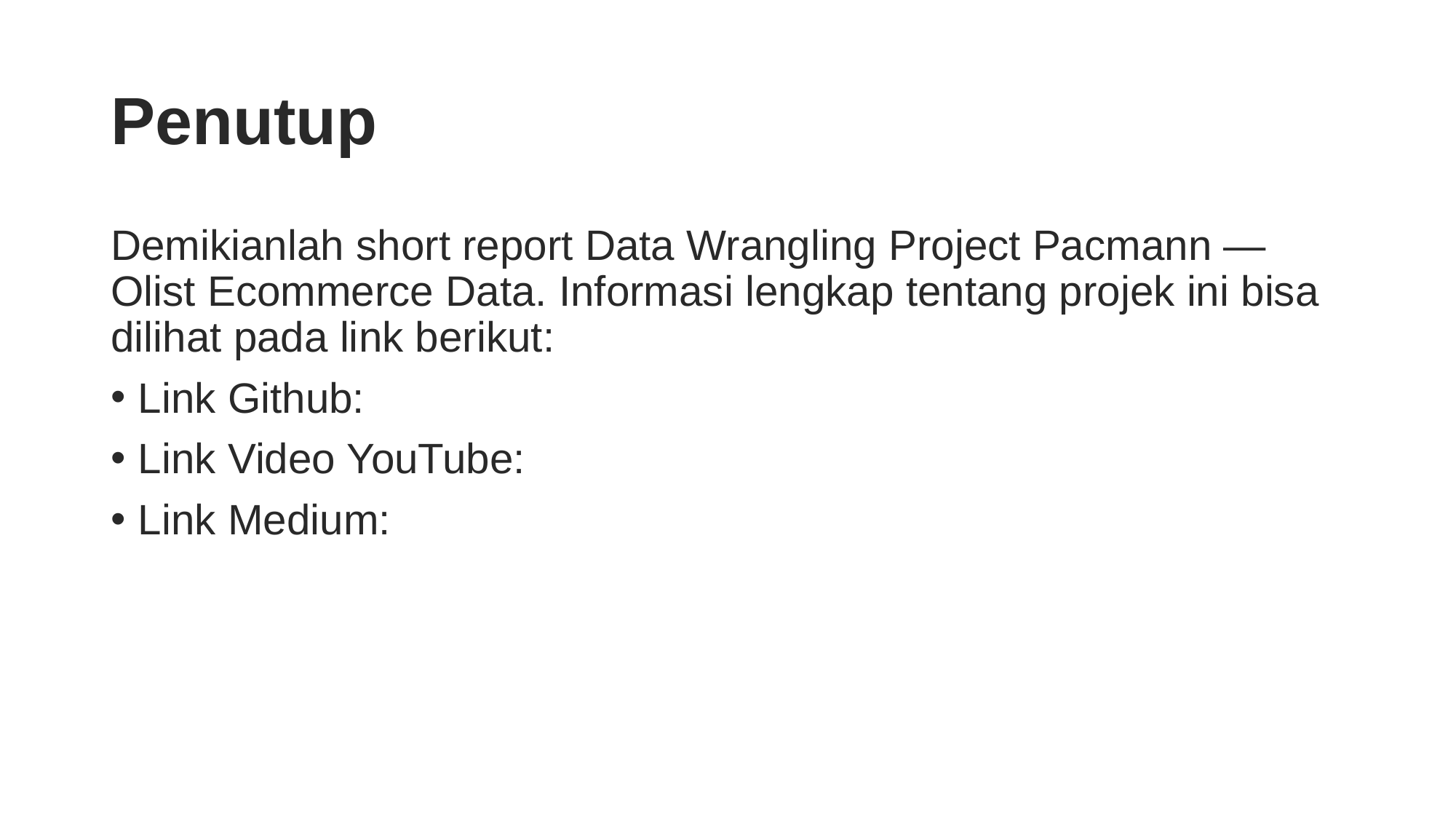

# Penutup
Demikianlah short report Data Wrangling Project Pacmann — Olist Ecommerce Data. Informasi lengkap tentang projek ini bisa dilihat pada link berikut:
Link Github:
Link Video YouTube:
Link Medium: